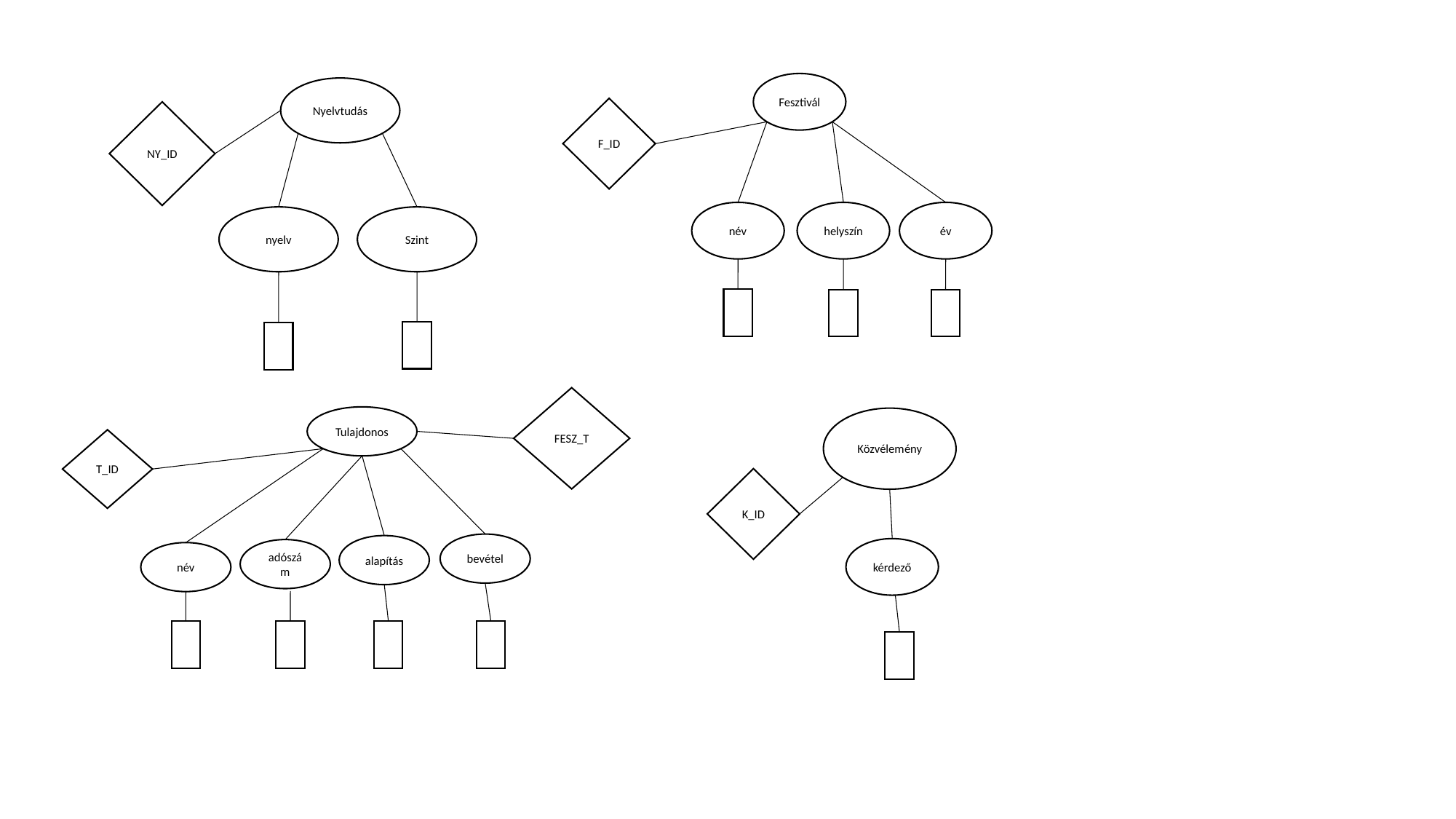

Fesztivál
Nyelvtudás
F_ID
NY_ID
név
helyszín
év
nyelv
Szint

FESZ_T
Tulajdonos
Közvélemény
T_ID
K_ID
bevétel
alapítás
kérdező
adószám
név